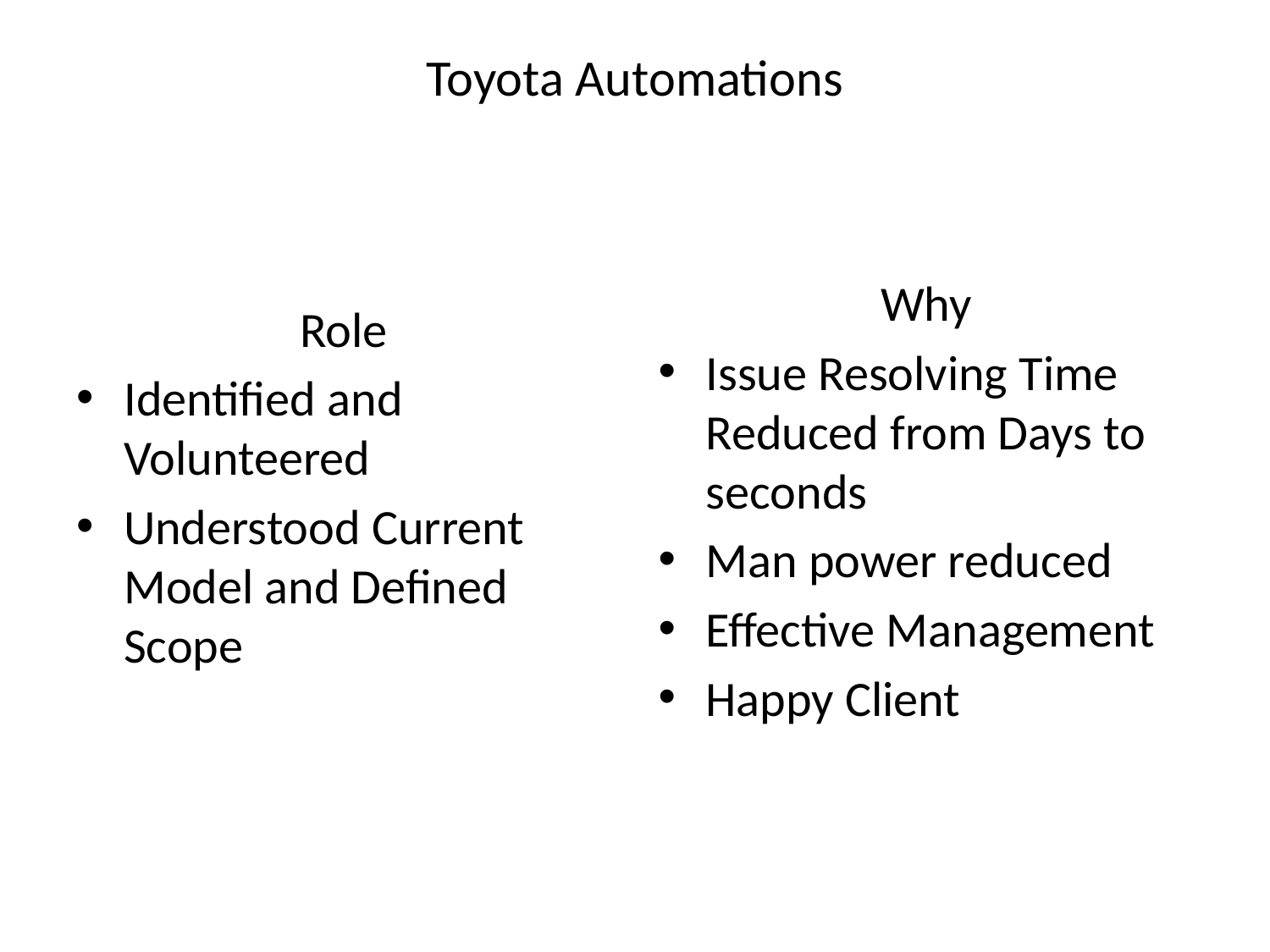

# Toyota Automations
Why
Issue Resolving Time Reduced from Days to seconds
Man power reduced
Effective Management
Happy Client
Role
Identified and Volunteered
Understood Current Model and Defined Scope